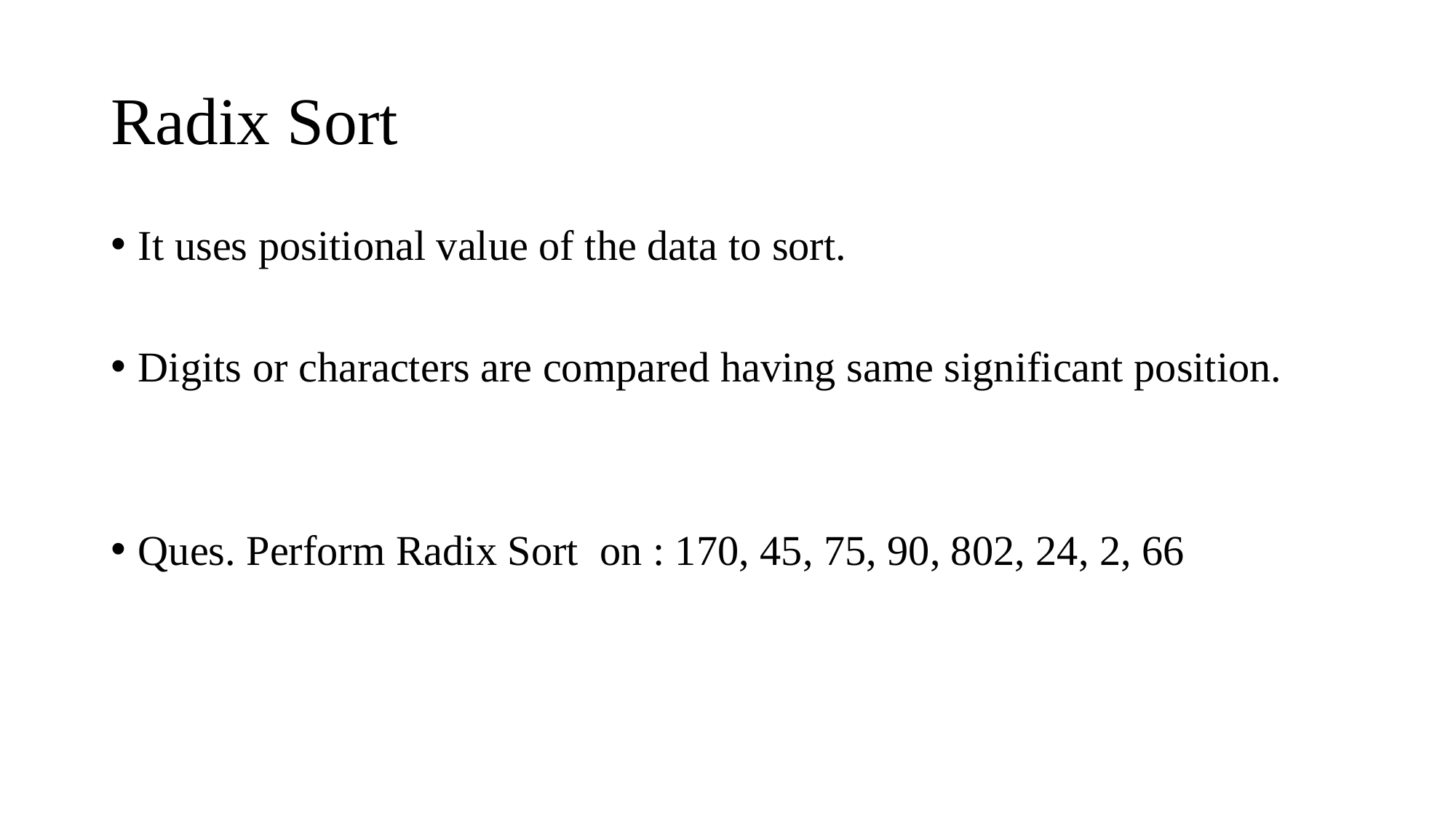

# Radix Sort
It uses positional value of the data to sort.

Digits or characters are compared having same significant position.

Ques. Perform Radix Sort  on : 170, 45, 75, 90, 802, 24, 2, 66